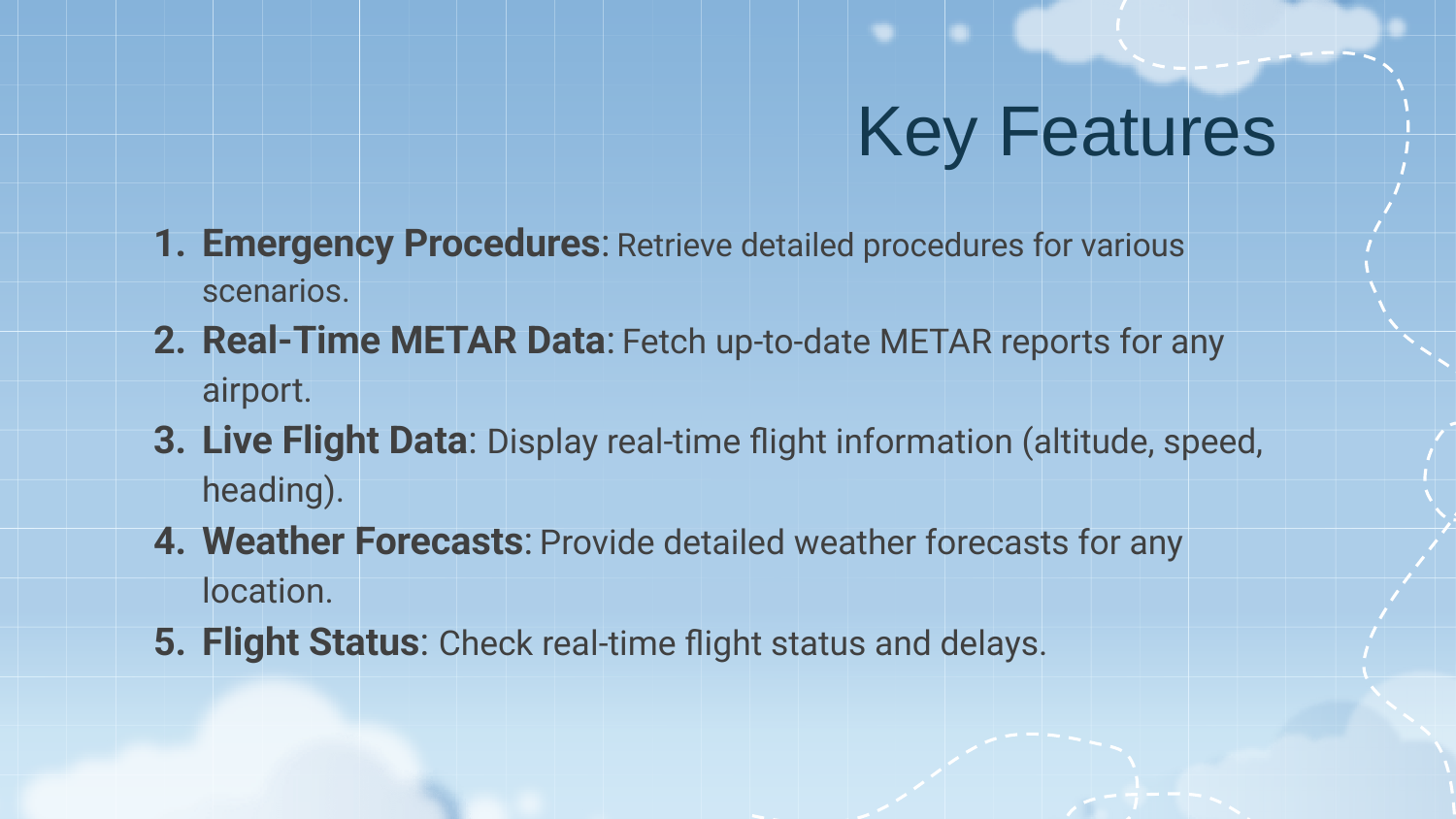

# Key Features
Emergency Procedures: Retrieve detailed procedures for various scenarios.
Real-Time METAR Data: Fetch up-to-date METAR reports for any airport.
Live Flight Data: Display real-time flight information (altitude, speed, heading).
Weather Forecasts: Provide detailed weather forecasts for any location.
Flight Status: Check real-time flight status and delays.